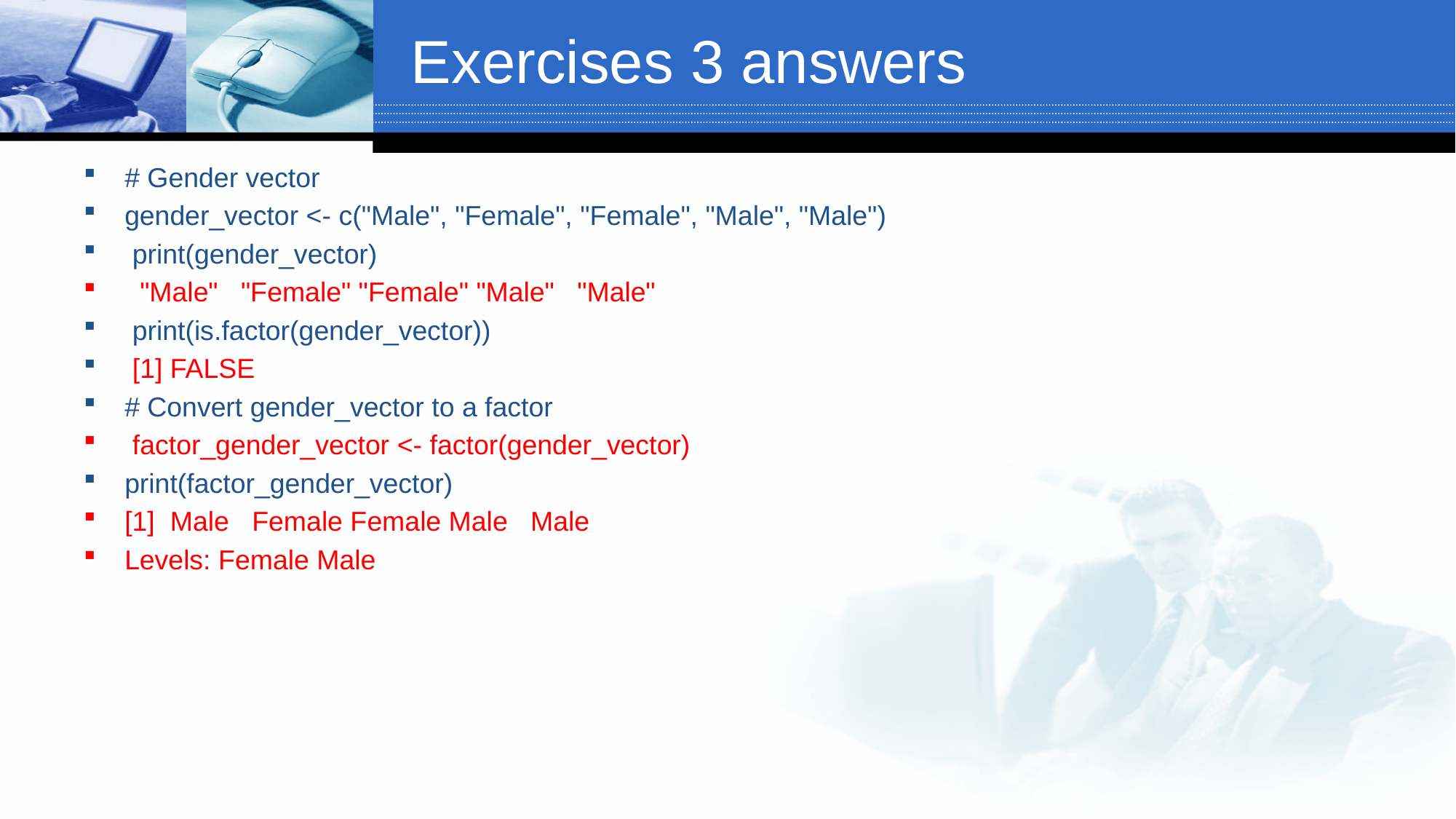

# Exercises 3 answers
# Gender vector
gender_vector <- c("Male", "Female", "Female", "Male", "Male")
 print(gender_vector)
  "Male"   "Female" "Female" "Male"   "Male"
 print(is.factor(gender_vector))
 [1] FALSE
# Convert gender_vector to a factor
 factor_gender_vector <- factor(gender_vector)
print(factor_gender_vector)
[1]  Male   Female Female Male   Male
Levels: Female Male